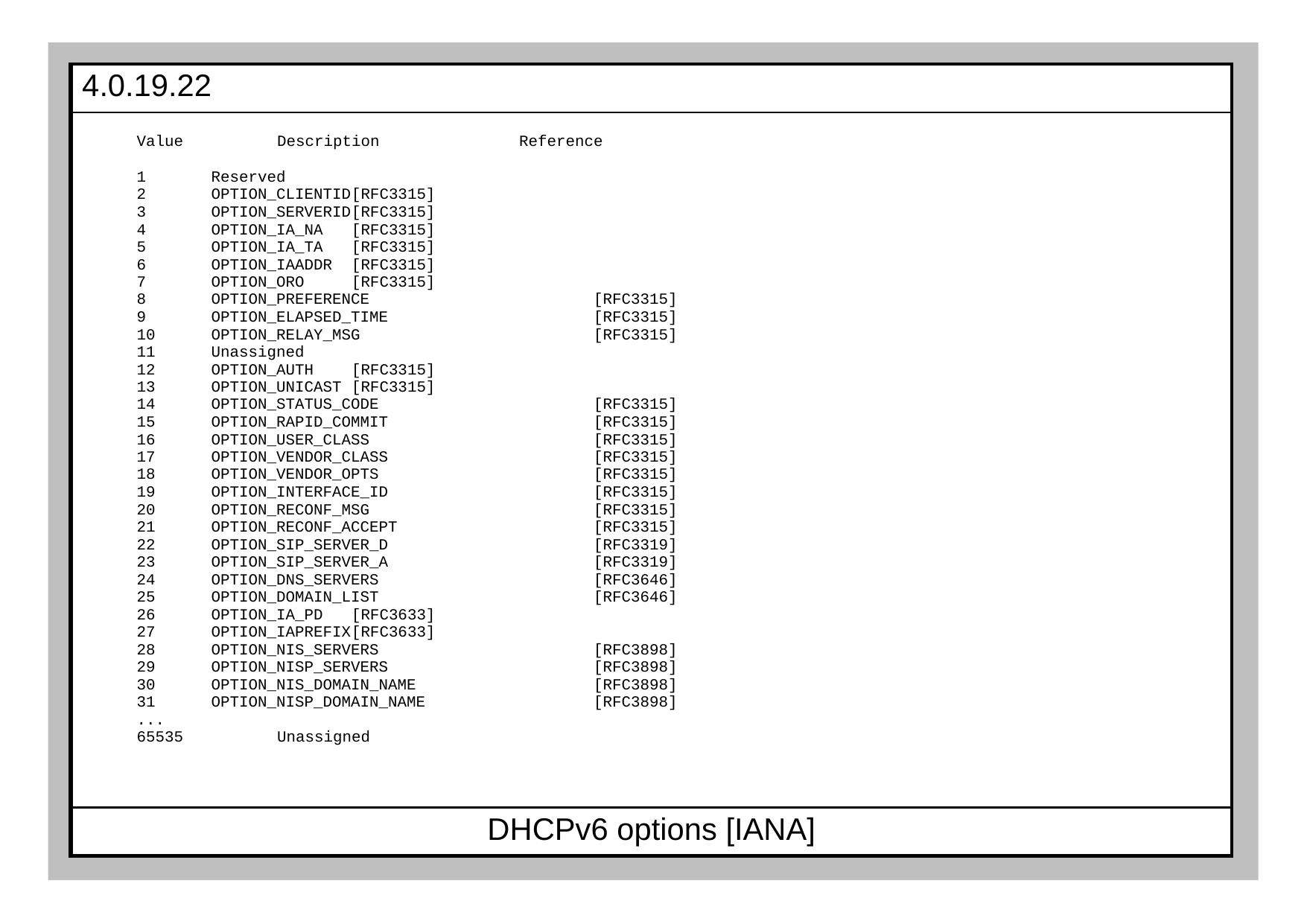

| 4.0.19.22 |
| --- |
| Value Description Reference Reserved OPTION\_CLIENTID [RFC3315] OPTION\_SERVERID [RFC3315] OPTION\_IA\_NA [RFC3315] OPTION\_IA\_TA [RFC3315] OPTION\_IAADDR [RFC3315] OPTION\_ORO [RFC3315] OPTION\_PREFERENCE [RFC3315] OPTION\_ELAPSED\_TIME [RFC3315] OPTION\_RELAY\_MSG [RFC3315] Unassigned OPTION\_AUTH [RFC3315] OPTION\_UNICAST [RFC3315] OPTION\_STATUS\_CODE [RFC3315] OPTION\_RAPID\_COMMIT [RFC3315] OPTION\_USER\_CLASS [RFC3315] OPTION\_VENDOR\_CLASS [RFC3315] OPTION\_VENDOR\_OPTS [RFC3315] OPTION\_INTERFACE\_ID [RFC3315] OPTION\_RECONF\_MSG [RFC3315] OPTION\_RECONF\_ACCEPT [RFC3315] OPTION\_SIP\_SERVER\_D [RFC3319] OPTION\_SIP\_SERVER\_A [RFC3319] OPTION\_DNS\_SERVERS [RFC3646] OPTION\_DOMAIN\_LIST [RFC3646] OPTION\_IA\_PD [RFC3633] OPTION\_IAPREFIX [RFC3633] OPTION\_NIS\_SERVERS [RFC3898] OPTION\_NISP\_SERVERS [RFC3898] OPTION\_NIS\_DOMAIN\_NAME [RFC3898] OPTION\_NISP\_DOMAIN\_NAME [RFC3898] ... 65535 Unassigned |
| DHCPv6 options [IANA] |